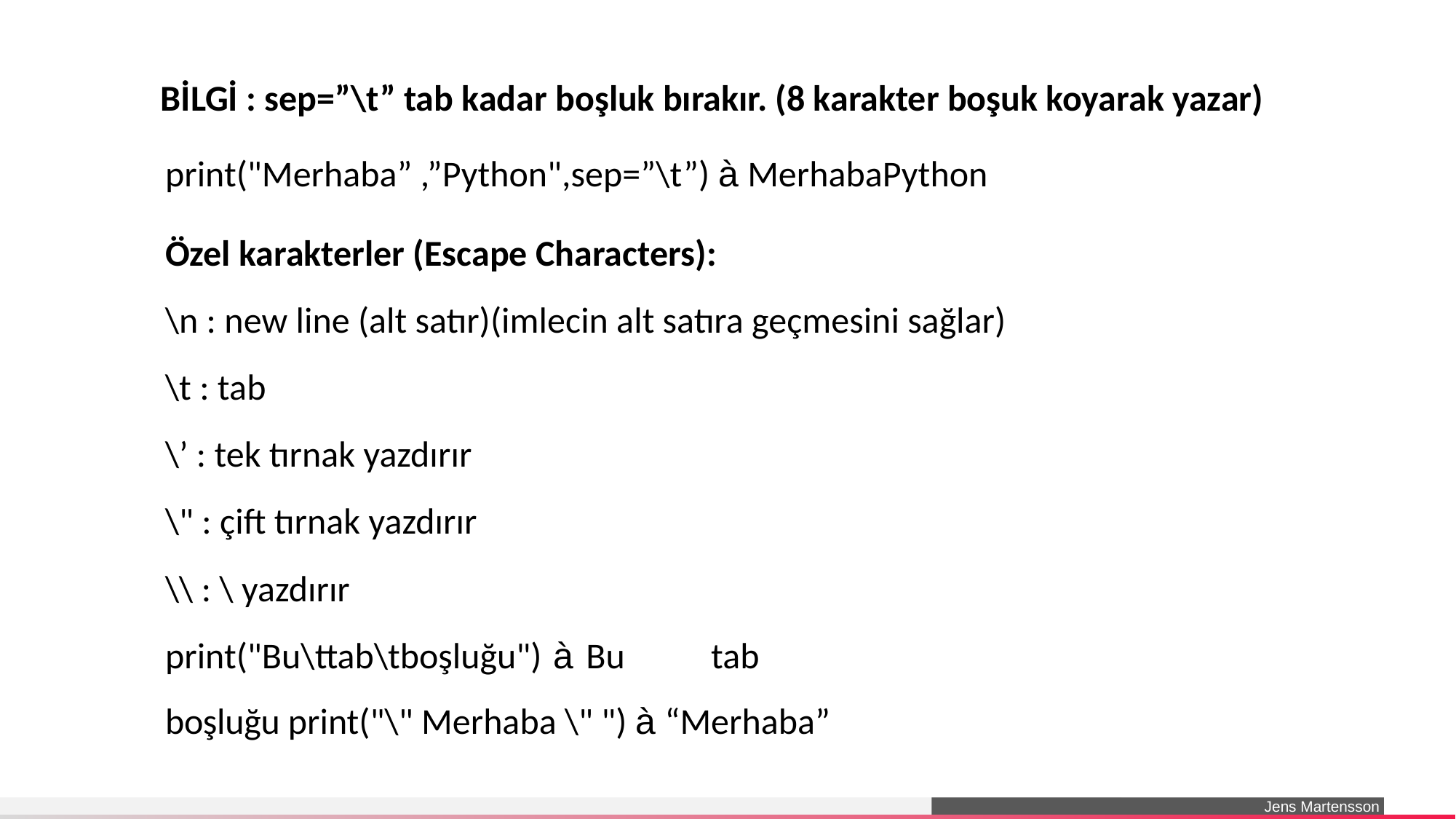

BİLGİ : sep=”\t” tab kadar boşluk bırakır. (8 karakter boşuk koyarak yazar)
print("Merhaba” ,”Python",sep=”\t”) à MerhabaPython
Özel karakterler (Escape Characters):
\n : new line (alt satır)(imlecin alt satıra geçmesini sağlar)
\t : tab
\’ : tek tırnak yazdırır
\" : çift tırnak yazdırır
\\ : \ yazdırır
print("Bu\ttab\tboşluğu") à Bu	tab	boşluğu print("\" Merhaba \" ") à “Merhaba”